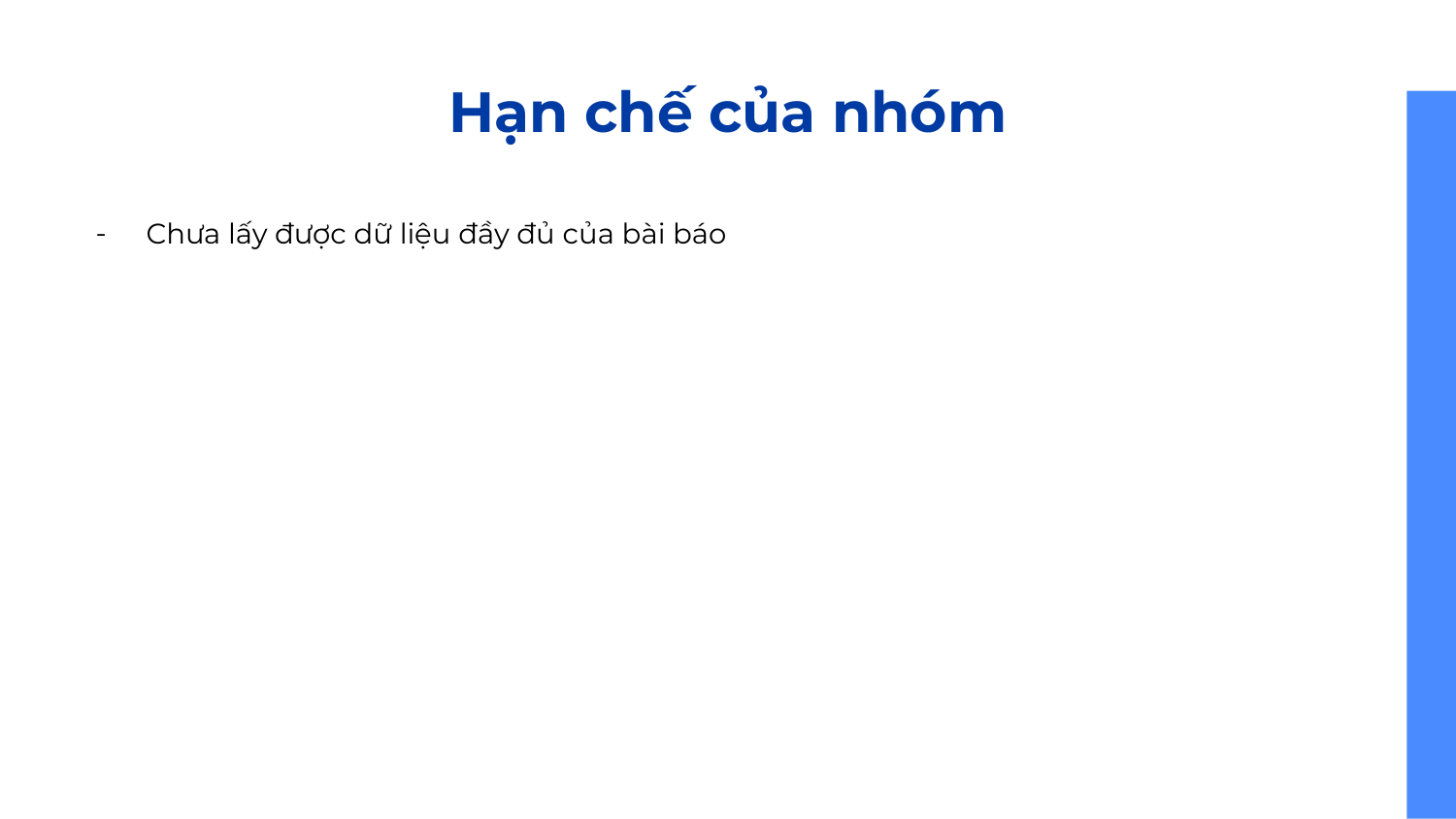

# Hạn chế của nhóm
Chưa lấy được dữ liệu đầy đủ của bài báo